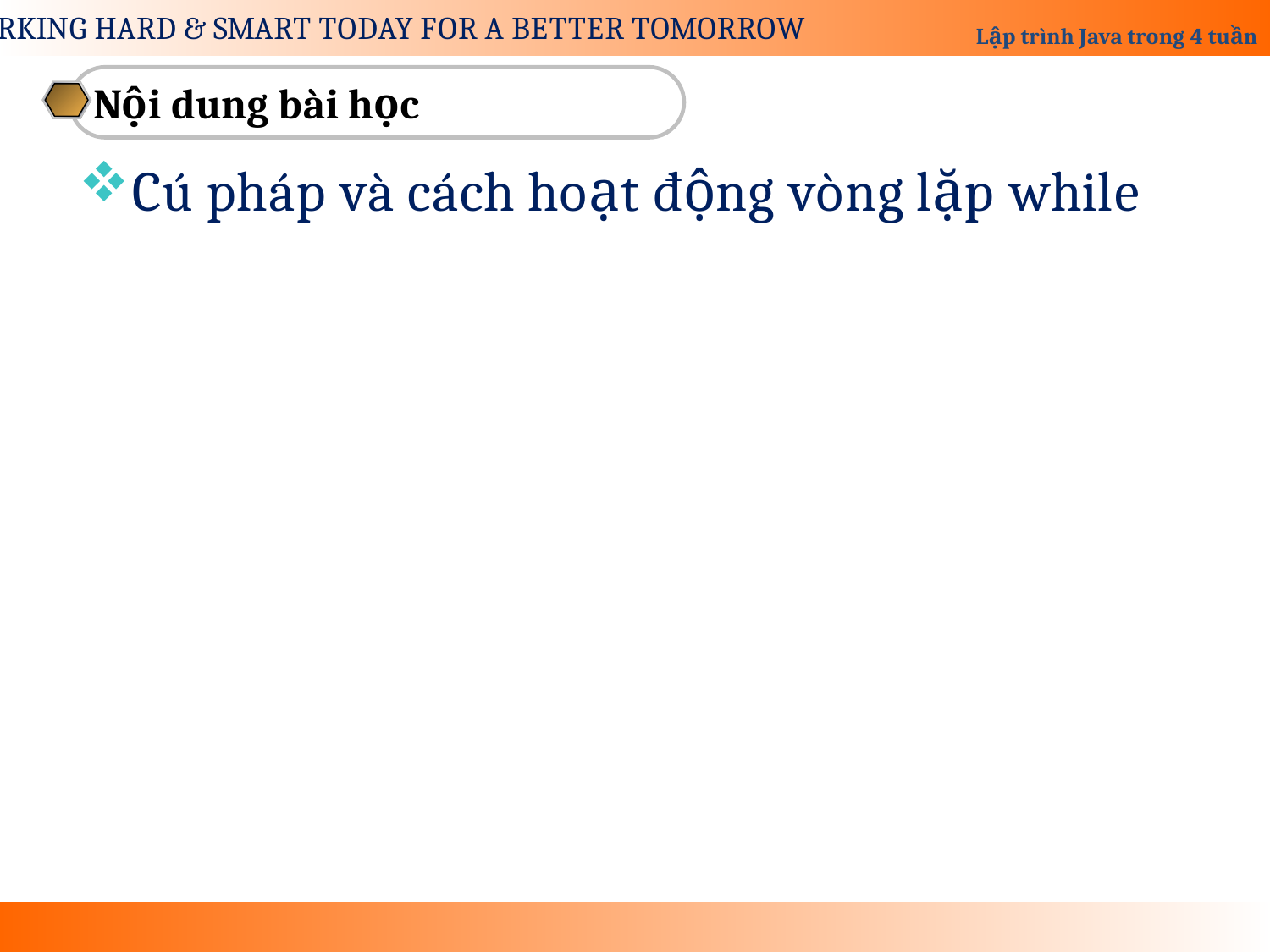

Nội dung bài học

Cú pháp và cách hoạt động vòng lặp while